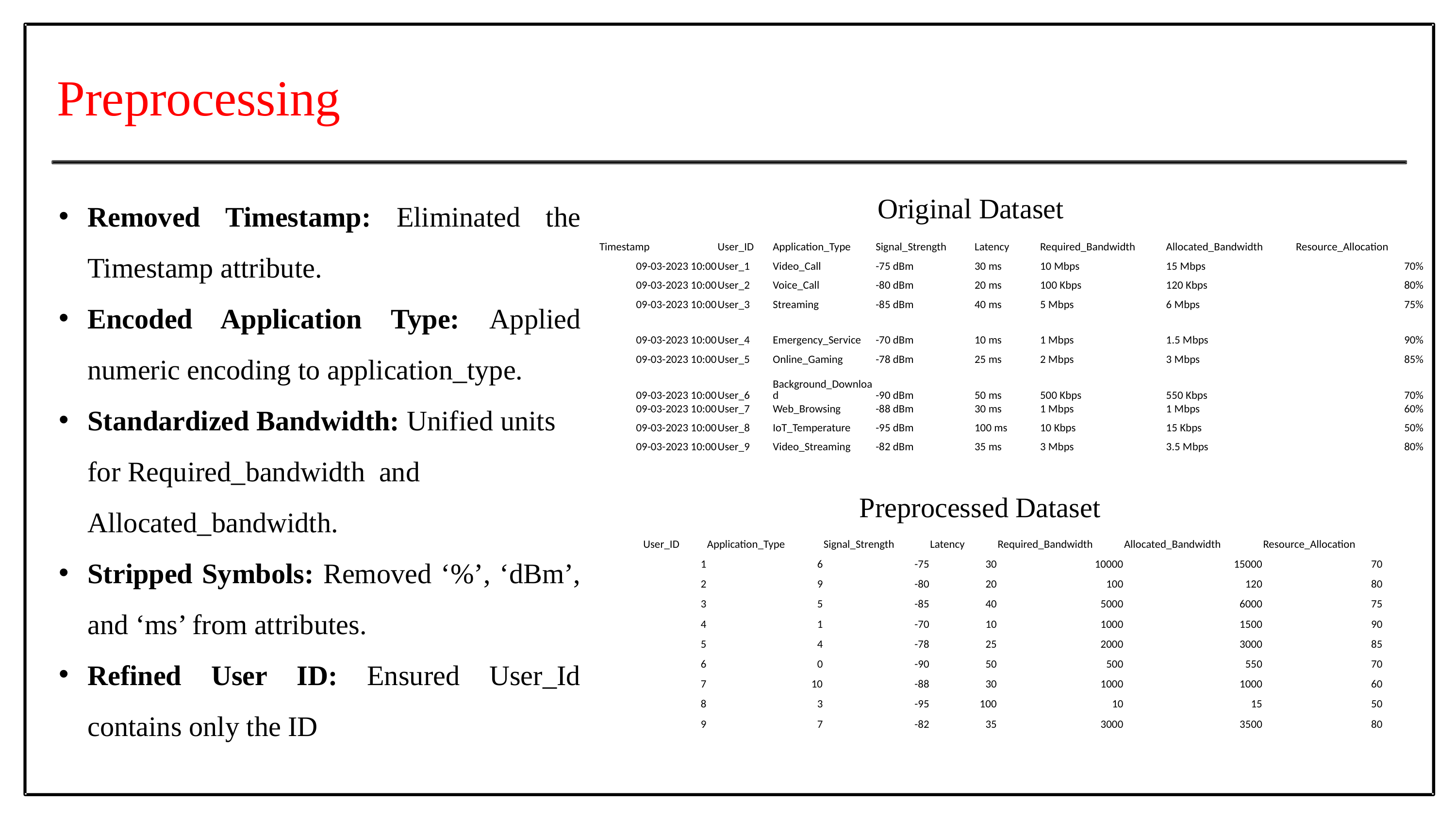

Preprocessing

Original Dataset

Removed Timestamp: Eliminated the Timestamp attribute.
Encoded Application Type: Applied numeric encoding to application_type.
Standardized Bandwidth: Unified units for Required_bandwidth  and Allocated_bandwidth.
Stripped Symbols: Removed ‘%’, ‘dBm’, and ‘ms’ from attributes.
Refined User ID: Ensured User_Id contains only the ID
| Timestamp | User\_ID | Application\_Type | Signal\_Strength | Latency | Required\_Bandwidth | Allocated\_Bandwidth | Resource\_Allocation |
| --- | --- | --- | --- | --- | --- | --- | --- |
| 09-03-2023 10:00 | User\_1 | Video\_Call | -75 dBm | 30 ms | 10 Mbps | 15 Mbps | 70% |
| 09-03-2023 10:00 | User\_2 | Voice\_Call | -80 dBm | 20 ms | 100 Kbps | 120 Kbps | 80% |
| 09-03-2023 10:00 | User\_3 | Streaming | -85 dBm | 40 ms | 5 Mbps | 6 Mbps | 75% |
| 09-03-2023 10:00 | User\_4 | Emergency\_Service | -70 dBm | 10 ms | 1 Mbps | 1.5 Mbps | 90% |
| 09-03-2023 10:00 | User\_5 | Online\_Gaming | -78 dBm | 25 ms | 2 Mbps | 3 Mbps | 85% |
| 09-03-2023 10:00 | User\_6 | Background\_Download | -90 dBm | 50 ms | 500 Kbps | 550 Kbps | 70% |
| 09-03-2023 10:00 | User\_7 | Web\_Browsing | -88 dBm | 30 ms | 1 Mbps | 1 Mbps | 60% |
| 09-03-2023 10:00 | User\_8 | IoT\_Temperature | -95 dBm | 100 ms | 10 Kbps | 15 Kbps | 50% |
| 09-03-2023 10:00 | User\_9 | Video\_Streaming | -82 dBm | 35 ms | 3 Mbps | 3.5 Mbps | 80% |
Preprocessed Dataset

| User\_ID | Application\_Type | Signal\_Strength | Latency | Required\_Bandwidth | Allocated\_Bandwidth | Resource\_Allocation |
| --- | --- | --- | --- | --- | --- | --- |
| 1 | 6 | -75 | 30 | 10000 | 15000 | 70 |
| 2 | 9 | -80 | 20 | 100 | 120 | 80 |
| 3 | 5 | -85 | 40 | 5000 | 6000 | 75 |
| 4 | 1 | -70 | 10 | 1000 | 1500 | 90 |
| 5 | 4 | -78 | 25 | 2000 | 3000 | 85 |
| 6 | 0 | -90 | 50 | 500 | 550 | 70 |
| 7 | 10 | -88 | 30 | 1000 | 1000 | 60 |
| 8 | 3 | -95 | 100 | 10 | 15 | 50 |
| 9 | 7 | -82 | 35 | 3000 | 3500 | 80 |